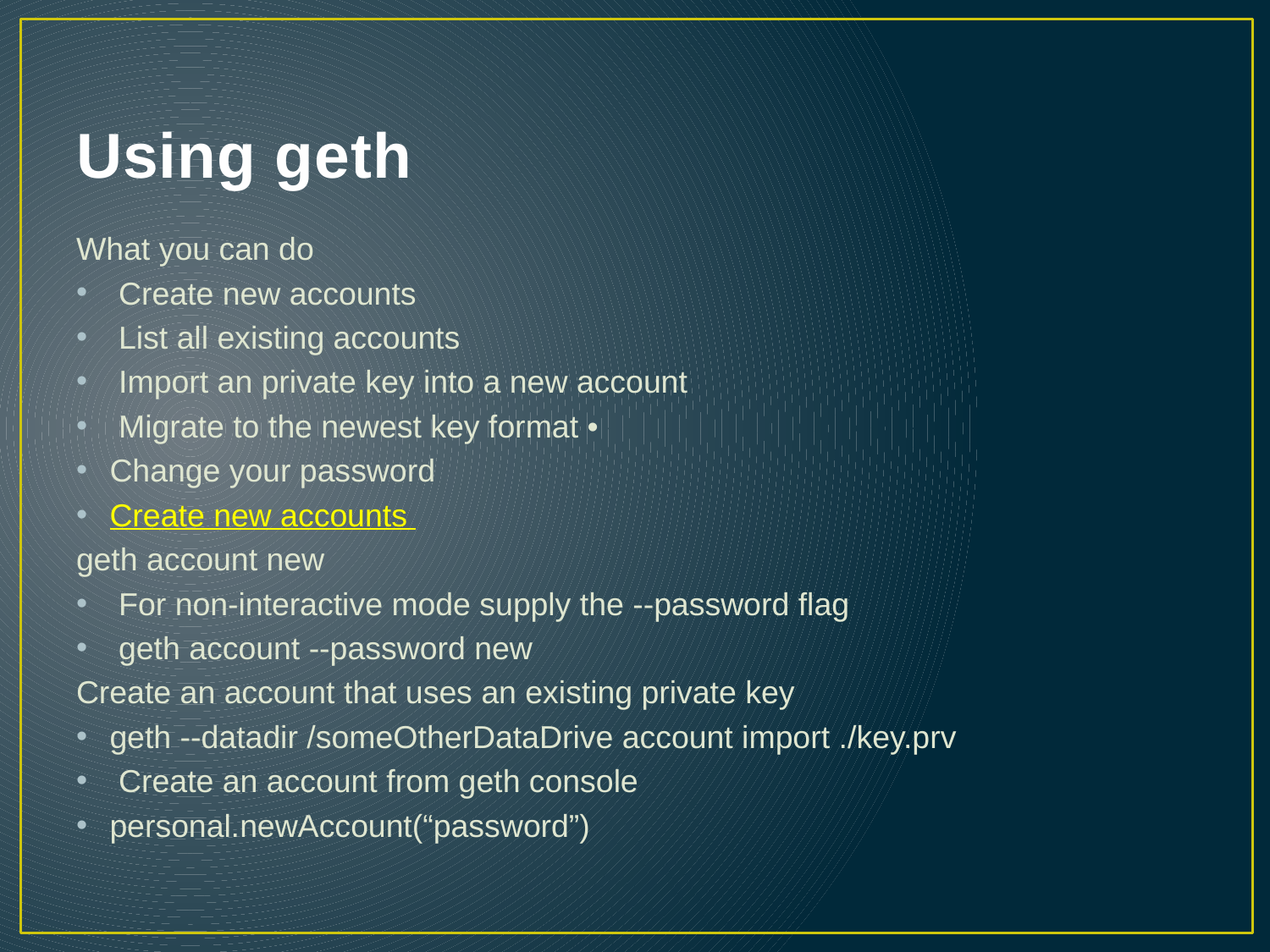

# Using geth
What you can do
 Create new accounts
 List all existing accounts
 Import an private key into a new account
 Migrate to the newest key format •
Change your password
Create new accounts
geth account new
 For non-interactive mode supply the --password flag
 geth account --password new
Create an account that uses an existing private key
geth --datadir /someOtherDataDrive account import ./key.prv
 Create an account from geth console
personal.newAccount(“password”)